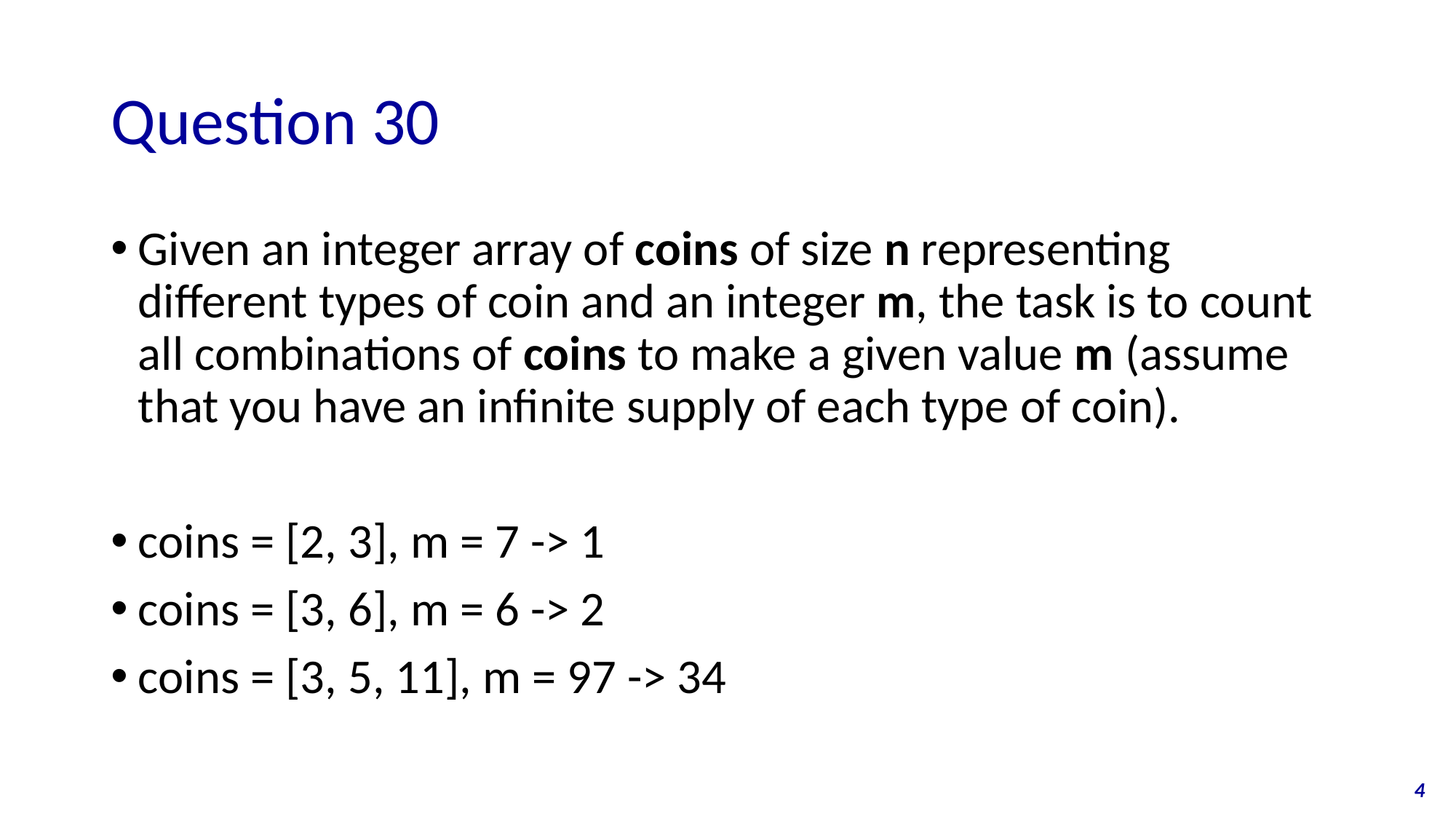

# Question 30
Given an integer array of coins of size n representing different types of coin and an integer m, the task is to count all combinations of coins to make a given value m (assume that you have an infinite supply of each type of coin).

coins = [2, 3], m = 7 -> 1
coins = [3, 6], m = 6 -> 2
coins = [3, 5, 11], m = 97 -> 34
4